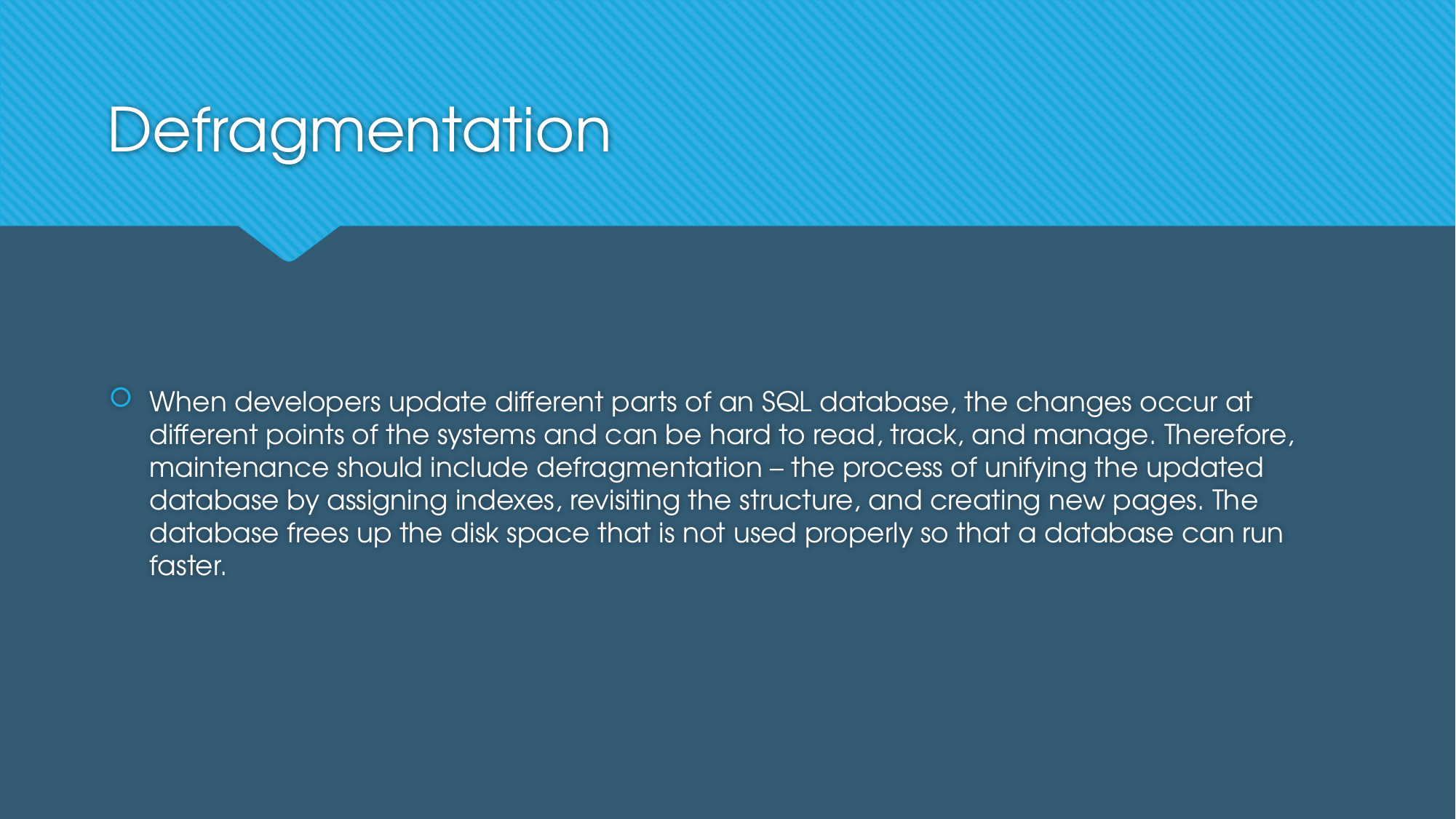

# Defragmentation
When developers update different parts of an SQL database, the changes occur at different points of the systems and can be hard to read, track, and manage. Therefore, maintenance should include defragmentation – the process of unifying the updated database by assigning indexes, revisiting the structure, and creating new pages. The database frees up the disk space that is not used properly so that a database can run faster.